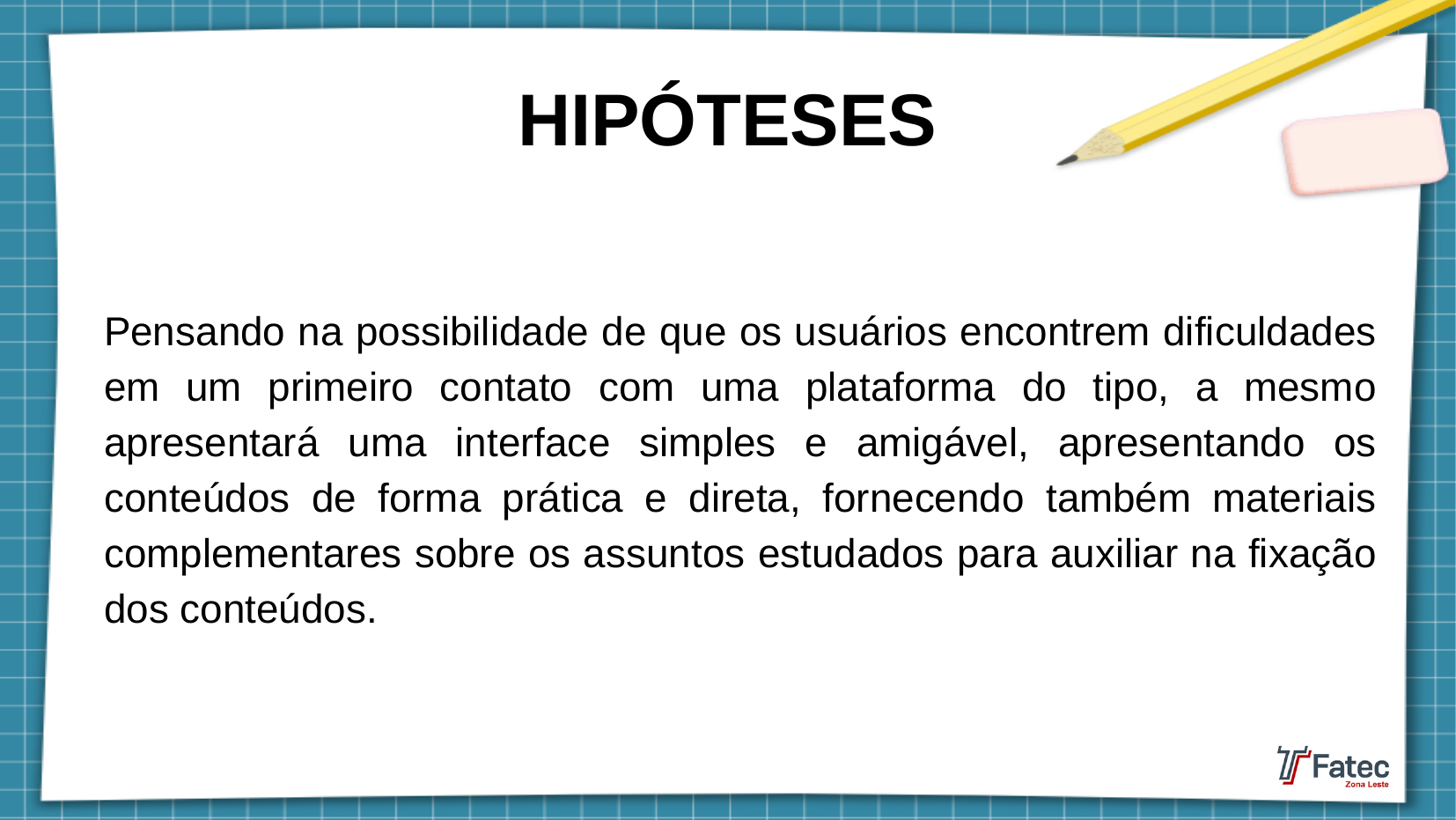

HIPÓTESES
Pensando na possibilidade de que os usuários encontrem dificuldades em um primeiro contato com uma plataforma do tipo, a mesmo apresentará uma interface simples e amigável, apresentando os conteúdos de forma prática e direta, fornecendo também materiais complementares sobre os assuntos estudados para auxiliar na fixação dos conteúdos.